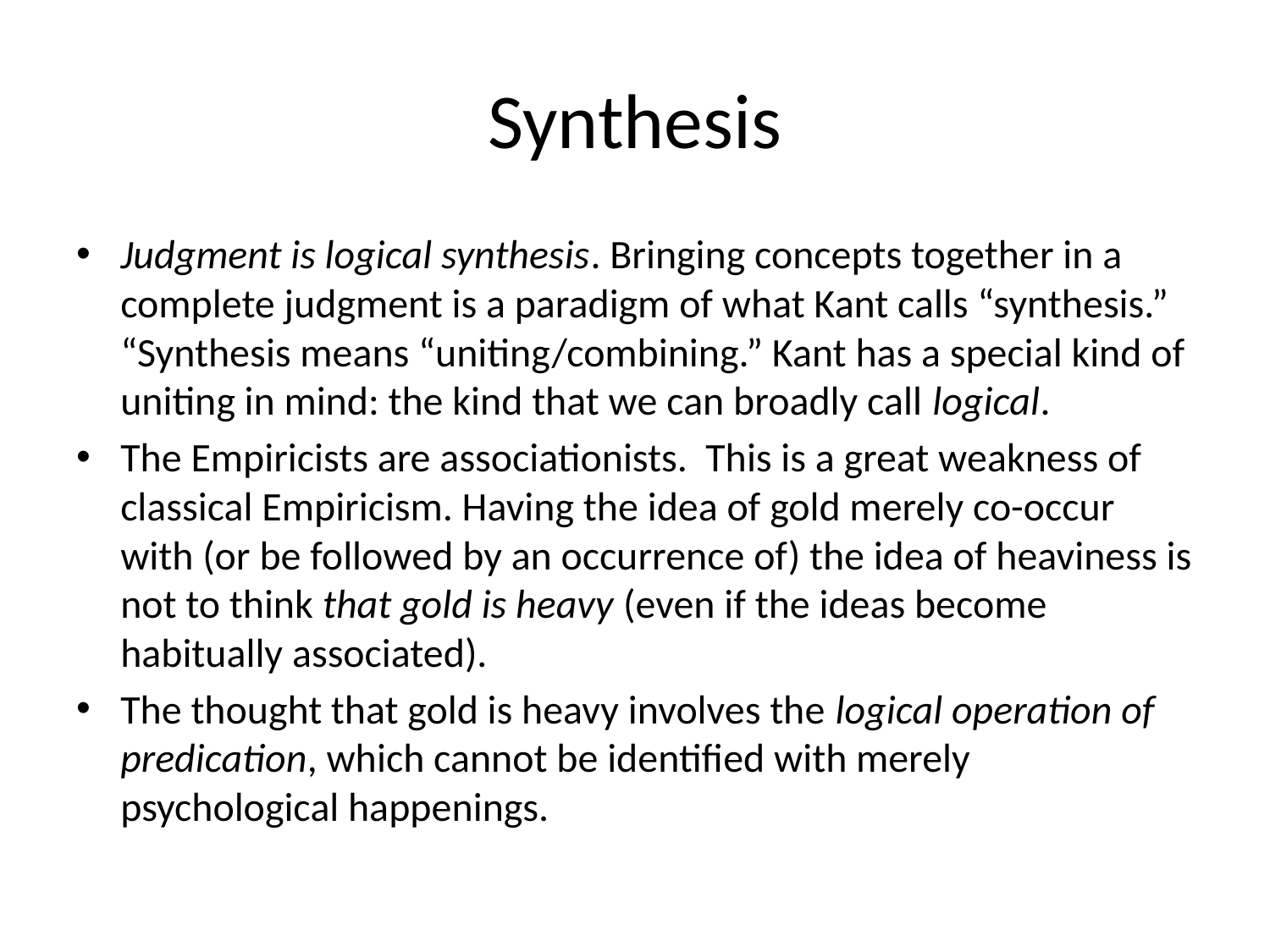

# Synthesis
Judgment is logical synthesis. Bringing concepts together in a complete judgment is a paradigm of what Kant calls “synthesis.” “Synthesis means “uniting/combining.” Kant has a special kind of uniting in mind: the kind that we can broadly call logical.
The Empiricists are associationists.  This is a great weakness of classical Empiricism. Having the idea of gold merely co-occur with (or be followed by an occurrence of) the idea of heaviness is not to think that gold is heavy (even if the ideas become habitually associated).
The thought that gold is heavy involves the logical operation of predication, which cannot be identified with merely psychological happenings.